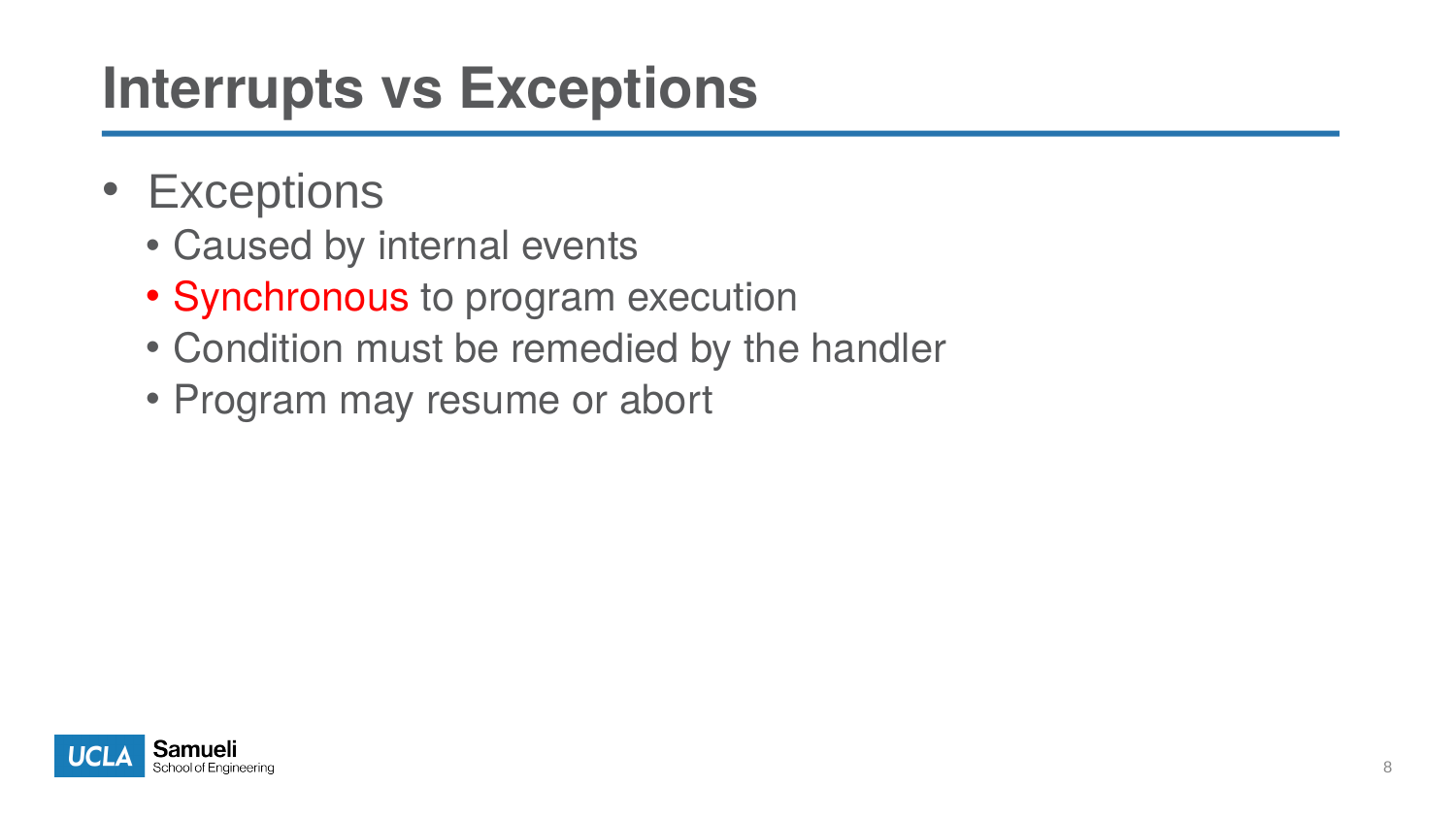

Interrupts vs Exceptions
Exceptions
Caused by internal events
Synchronous to program execution
Condition must be remedied by the handler
Program may resume or abort
8